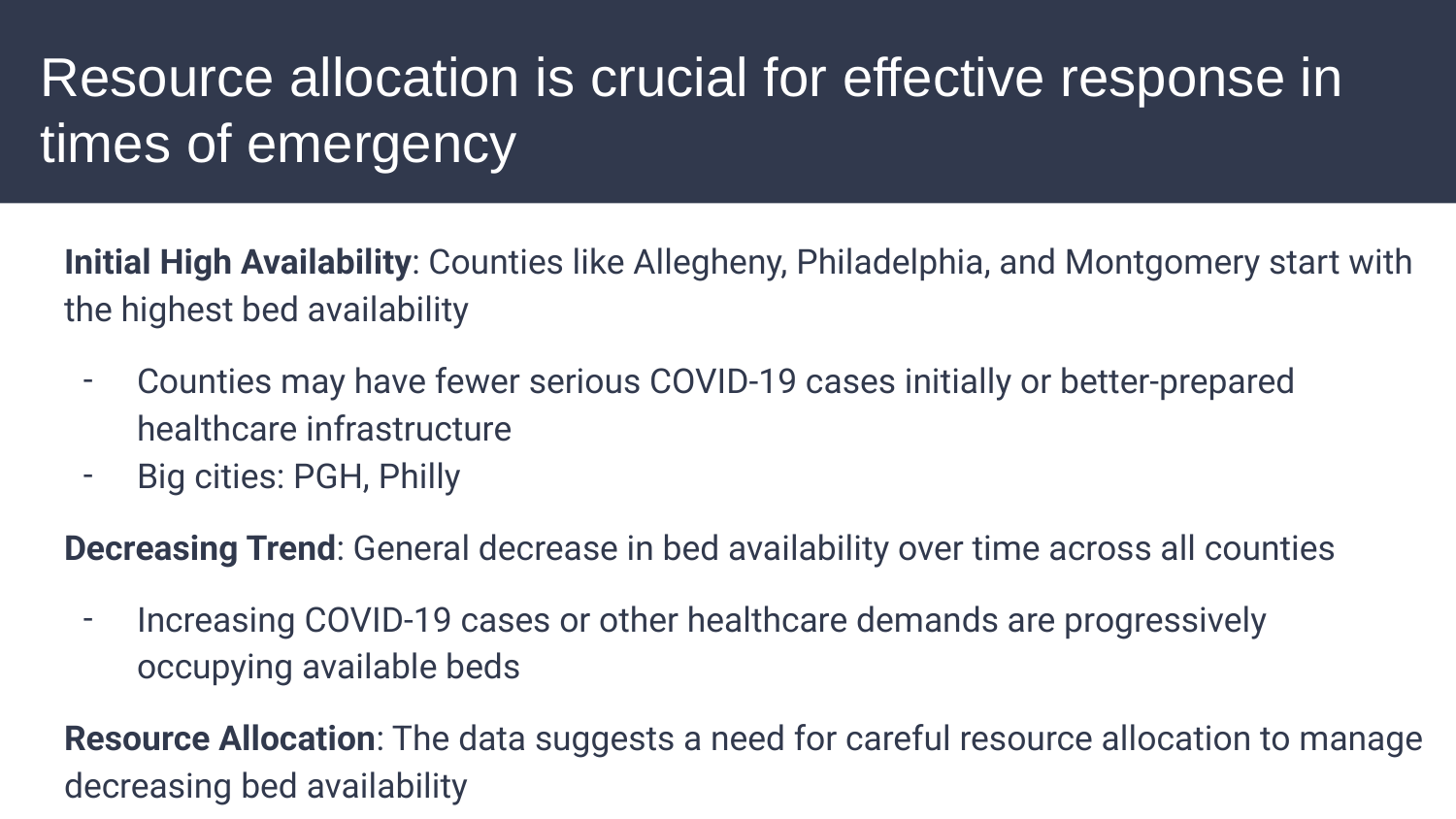

# Resource allocation is crucial for effective response in times of emergency
Initial High Availability: Counties like Allegheny, Philadelphia, and Montgomery start with the highest bed availability
Counties may have fewer serious COVID-19 cases initially or better-prepared healthcare infrastructure
Big cities: PGH, Philly
Decreasing Trend: General decrease in bed availability over time across all counties
Increasing COVID-19 cases or other healthcare demands are progressively occupying available beds
Resource Allocation: The data suggests a need for careful resource allocation to manage decreasing bed availability